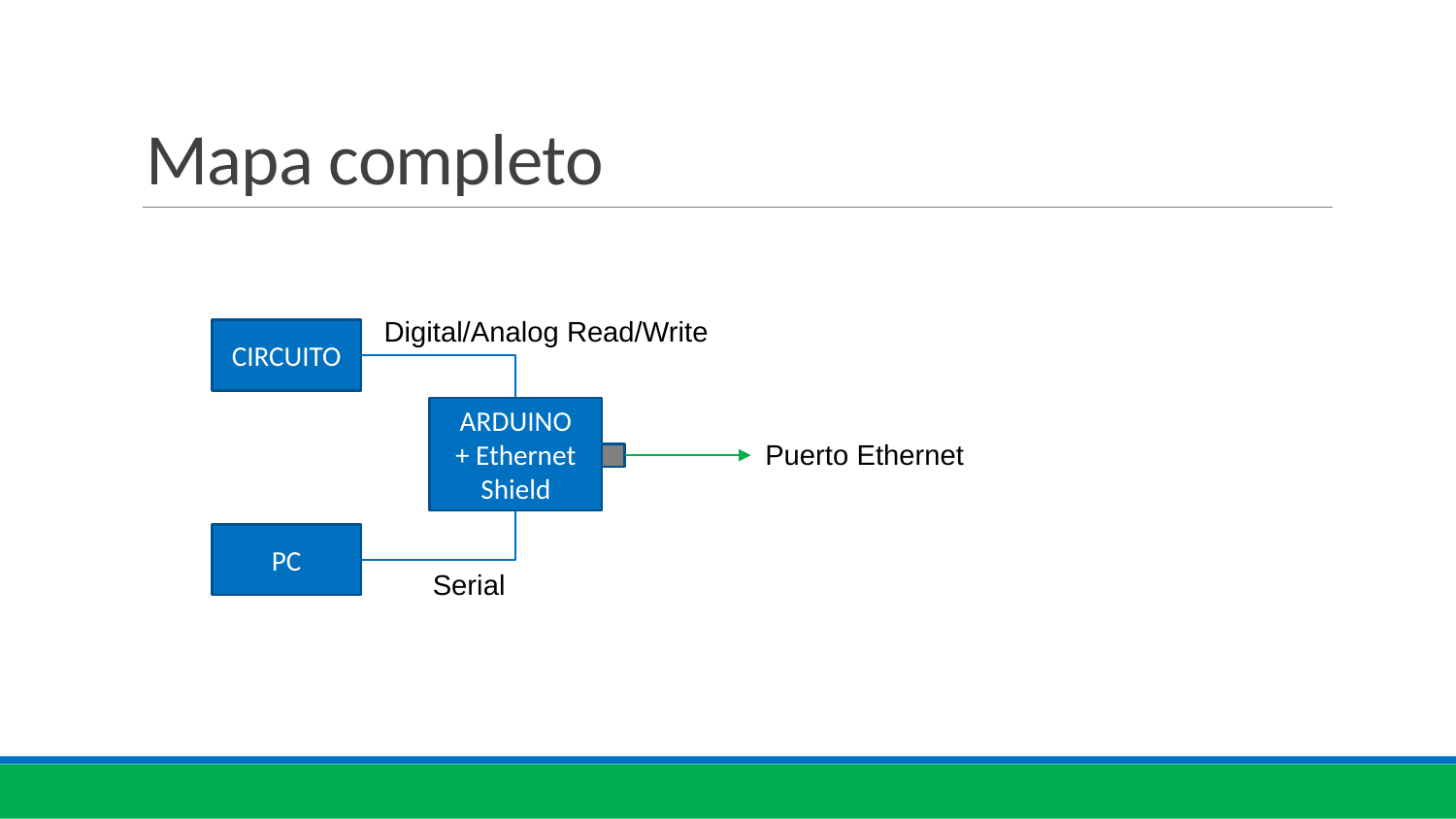

# Mapa completo
Digital/Analog Read/Write
CIRCUITO
ARDUINO
+ Ethernet Shield
Puerto Ethernet

PC
Serial